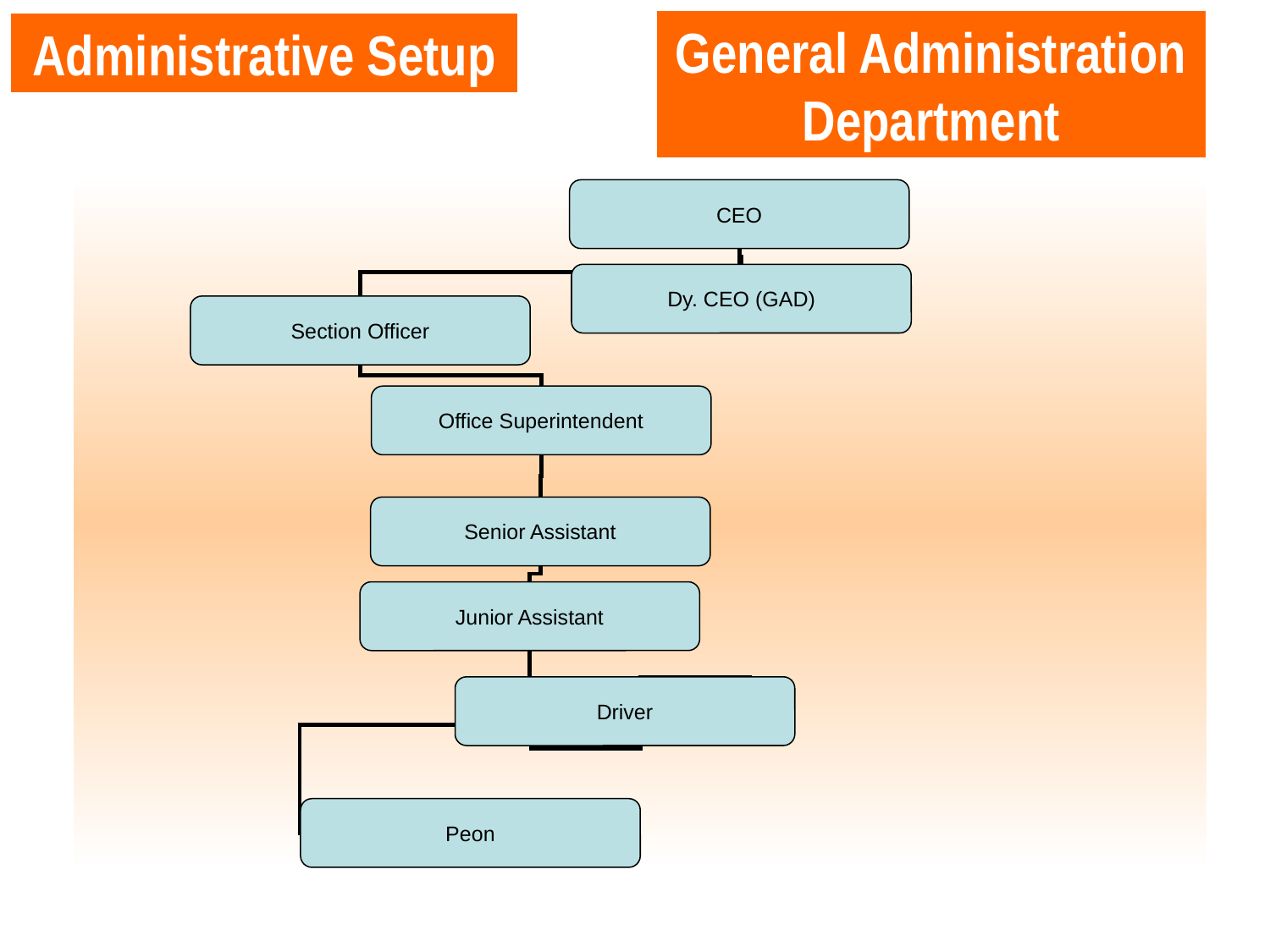

General Administration Department
Administrative Setup

CEO
Dy. CEO (GAD)
Section Officer
Office Superintendent
Senior Assistant
Junior Assistant
Driver
Peon